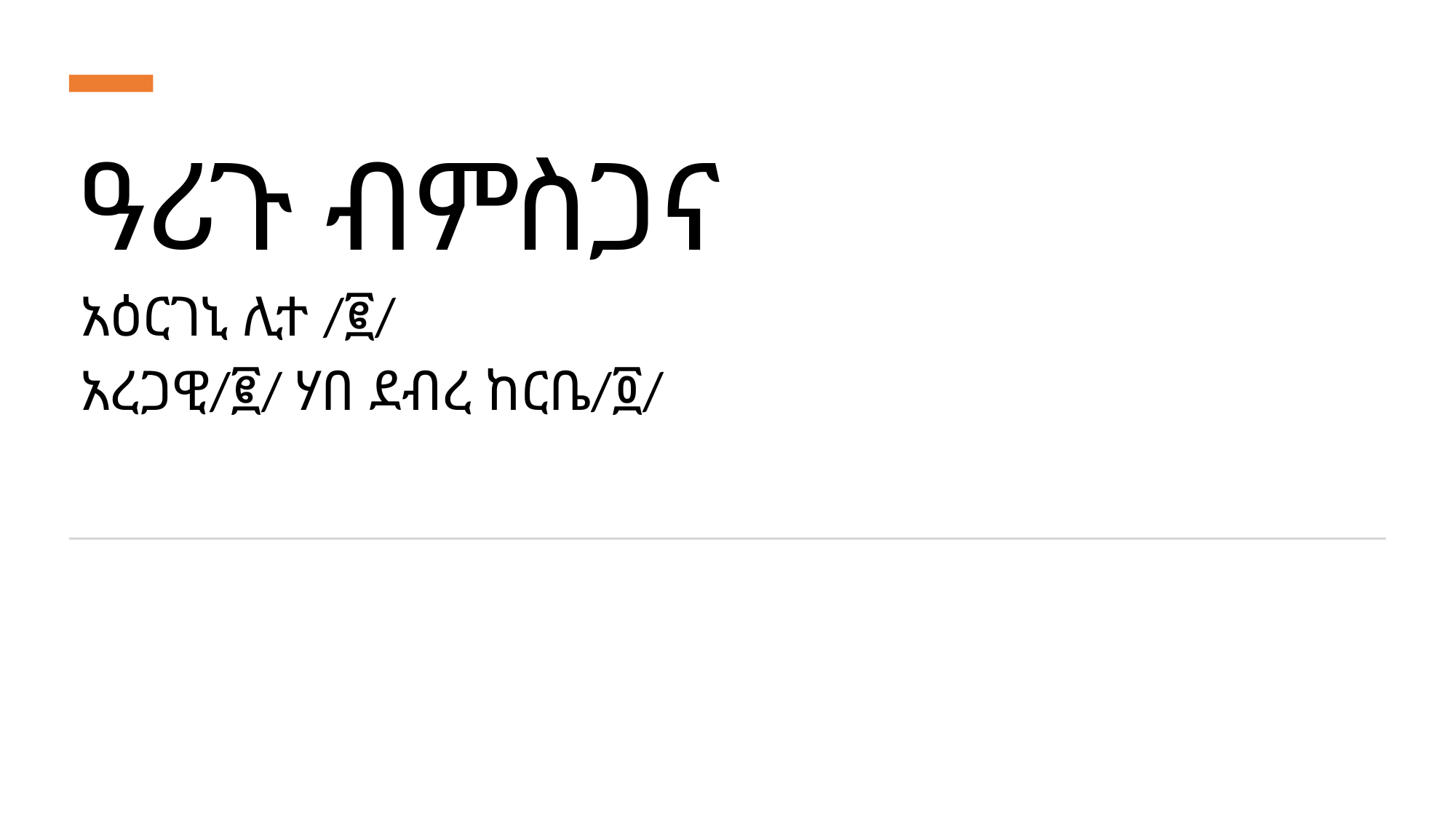

# ዓሪጉ ብምስጋና
አዕርገኒ ሊተ /፪/
አረጋዊ/፪/ ሃበ ደብረ ከርቤ/፬/